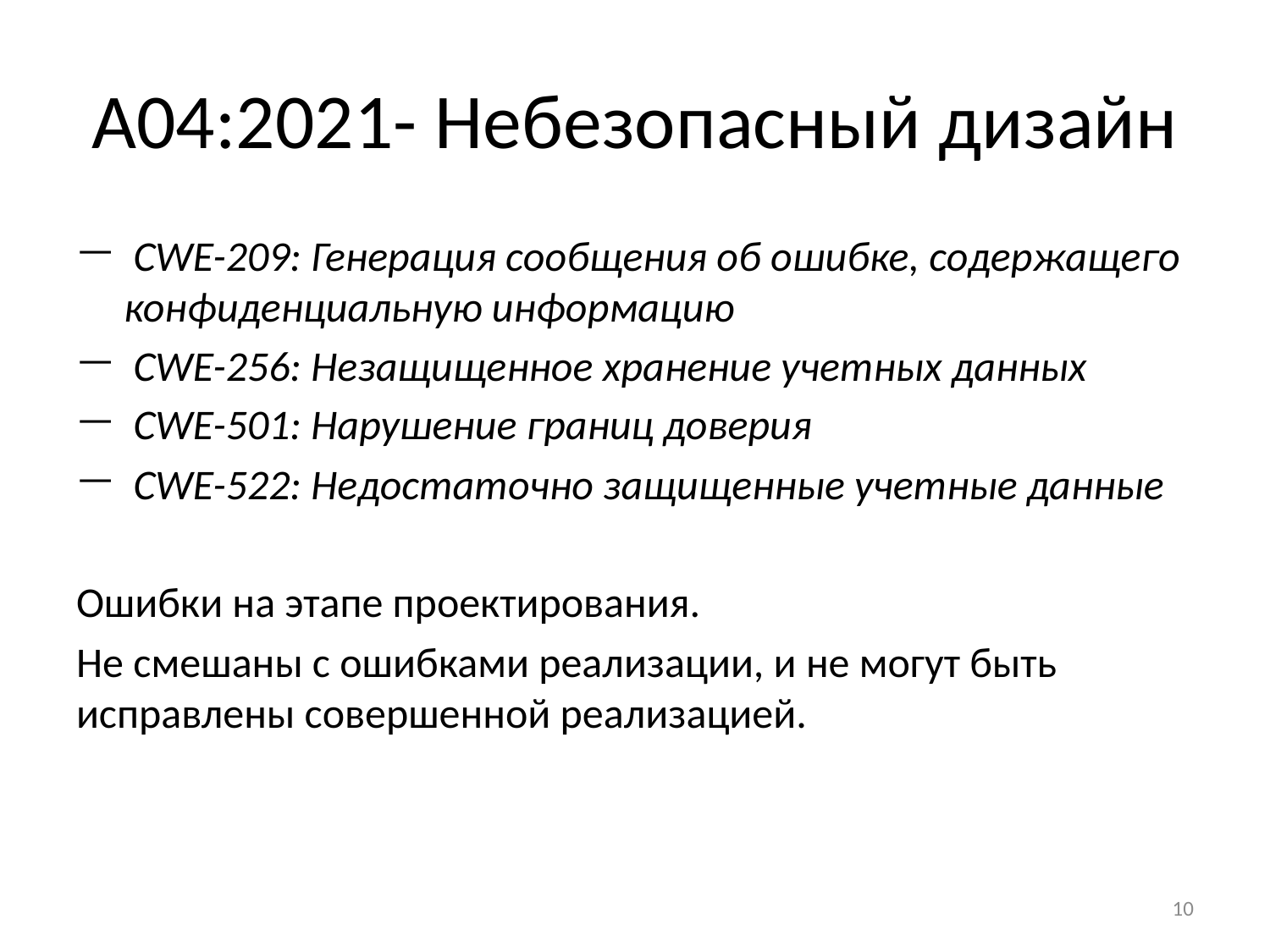

# A04:2021- Небезопасный дизайн
 CWE-209: Генерация сообщения об ошибке, содержащего конфиденциальную информацию
 CWE-256: Незащищенное хранение учетных данных
 CWE-501: Нарушение границ доверия
 CWE-522: Недостаточно защищенные учетные данные

Ошибки на этапе проектирования.
Не смешаны с ошибками реализации, и не могут быть исправлены совершенной реализацией.
10